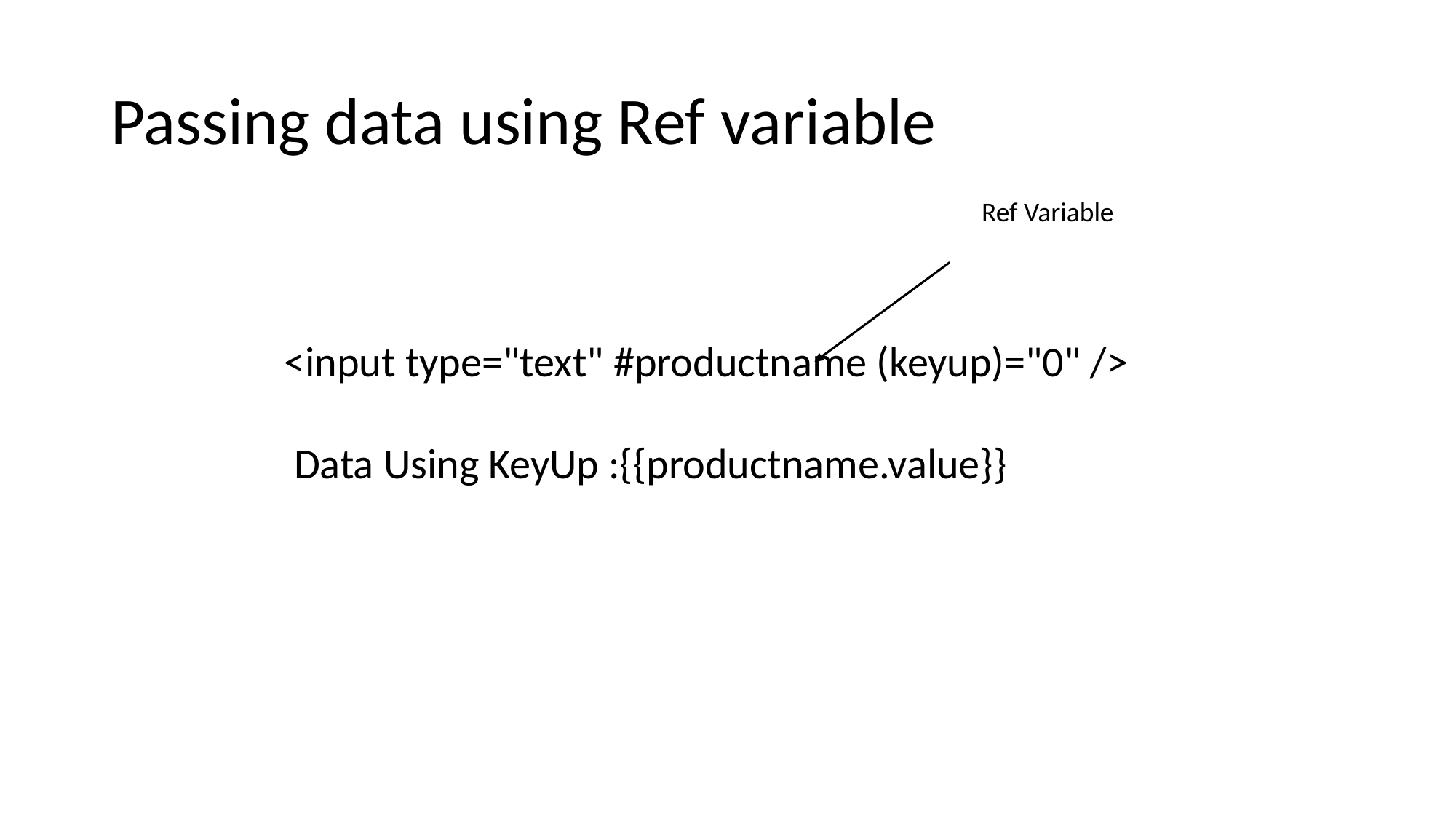

# Passing data using Ref variable
Ref Variable
<input type="text" #productname (keyup)="0" />

 Data Using KeyUp :{{productname.value}}